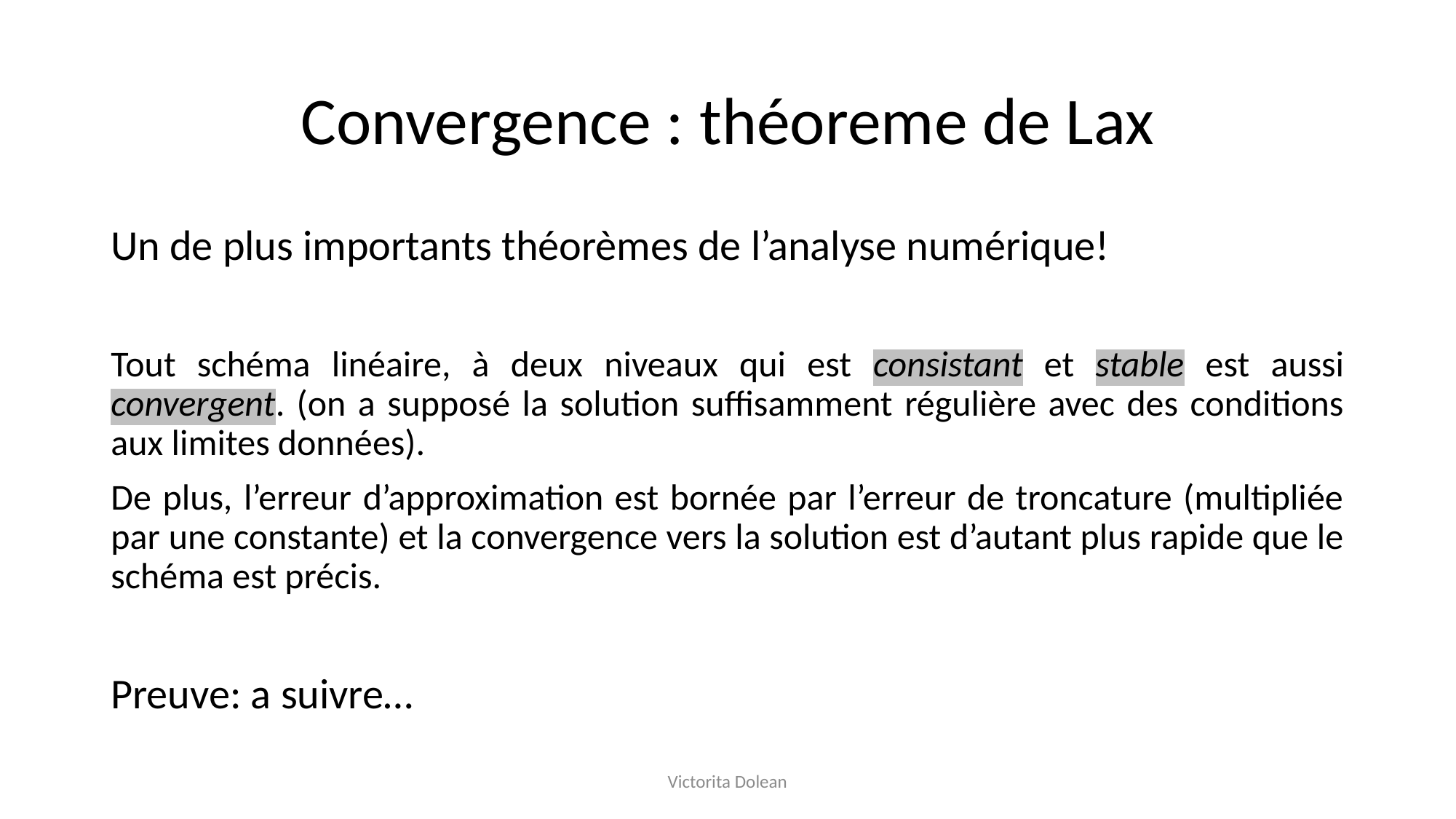

# Convergence : théoreme de Lax
Un de plus importants théorèmes de l’analyse numérique!

Tout schéma linéaire, à deux niveaux qui est consistant et stable est aussi convergent. (on a supposé la solution suffisamment régulière avec des conditions aux limites données).
De plus, l’erreur d’approximation est bornée par l’erreur de troncature (multipliée par une constante) et la convergence vers la solution est d’autant plus rapide que le schéma est précis.

Preuve: a suivre…
Victorita Dolean